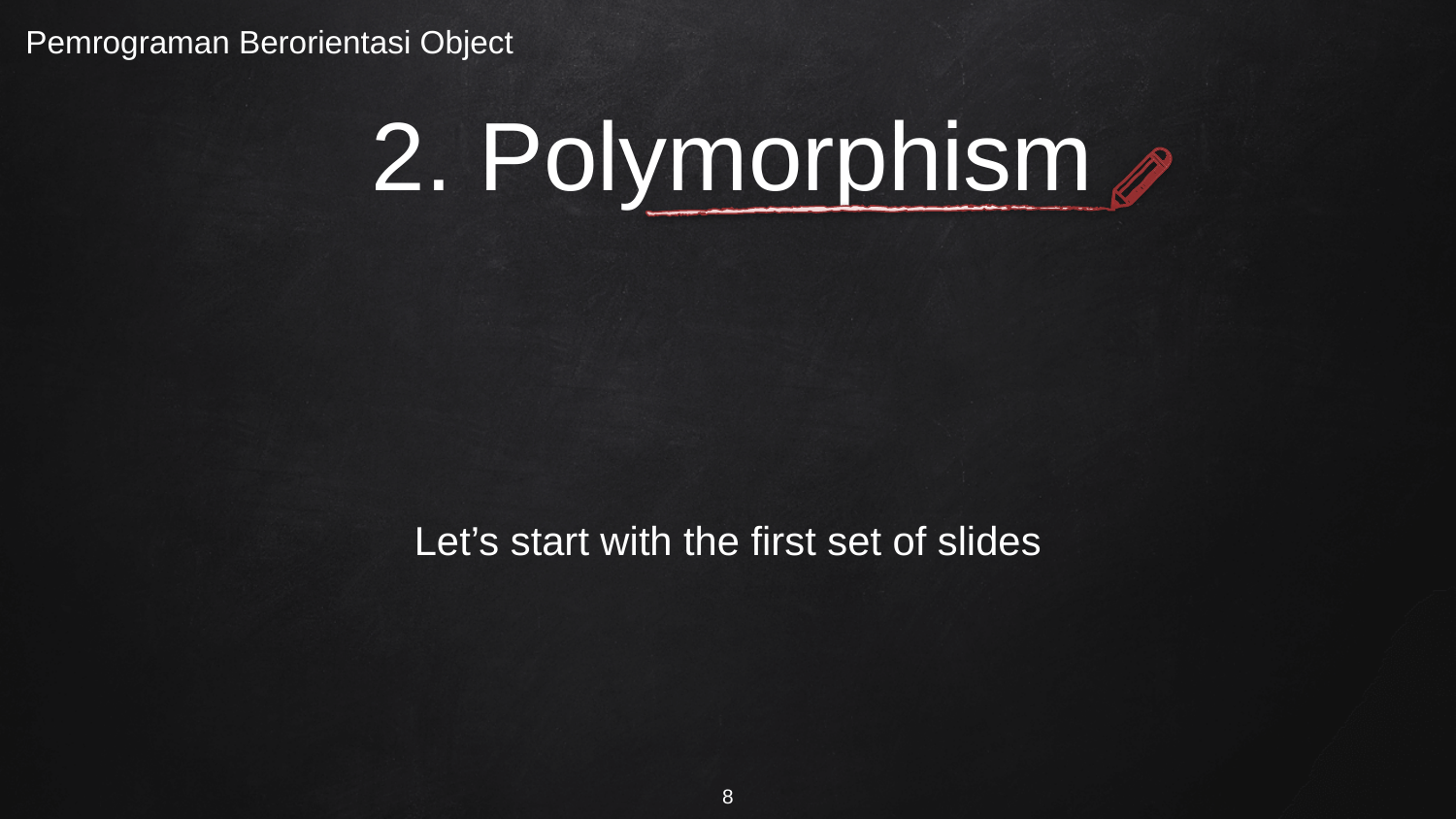

Pemrograman Berorientasi Object
# 2. Polymorphism

Let’s start with the first set of slides
8